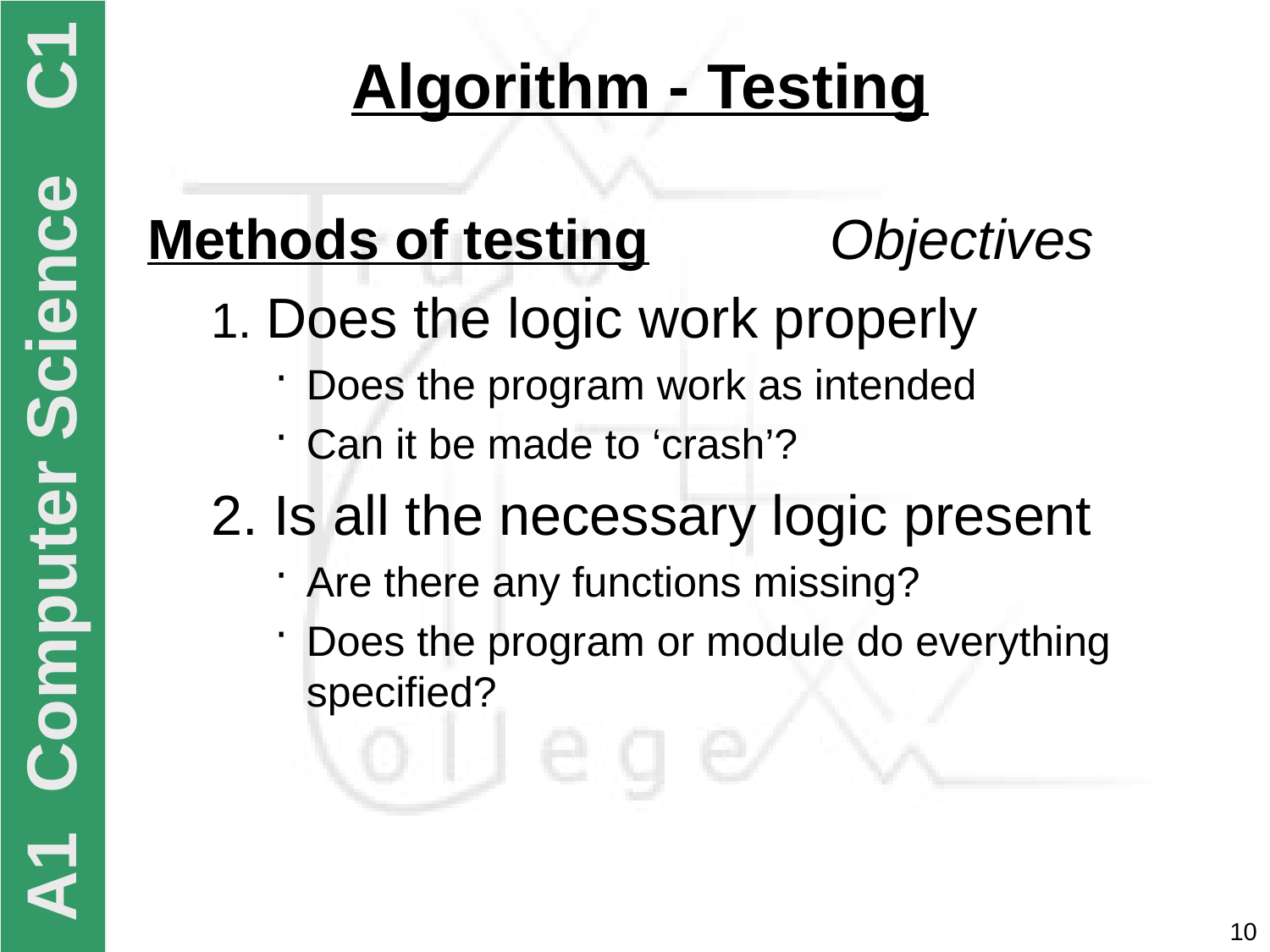

# Algorithm - Testing
Methods of testing		Objectives
1. Does the logic work properly
Does the program work as intended
Can it be made to ‘crash’?
2. Is all the necessary logic present
Are there any functions missing?
Does the program or module do everything specified?
10